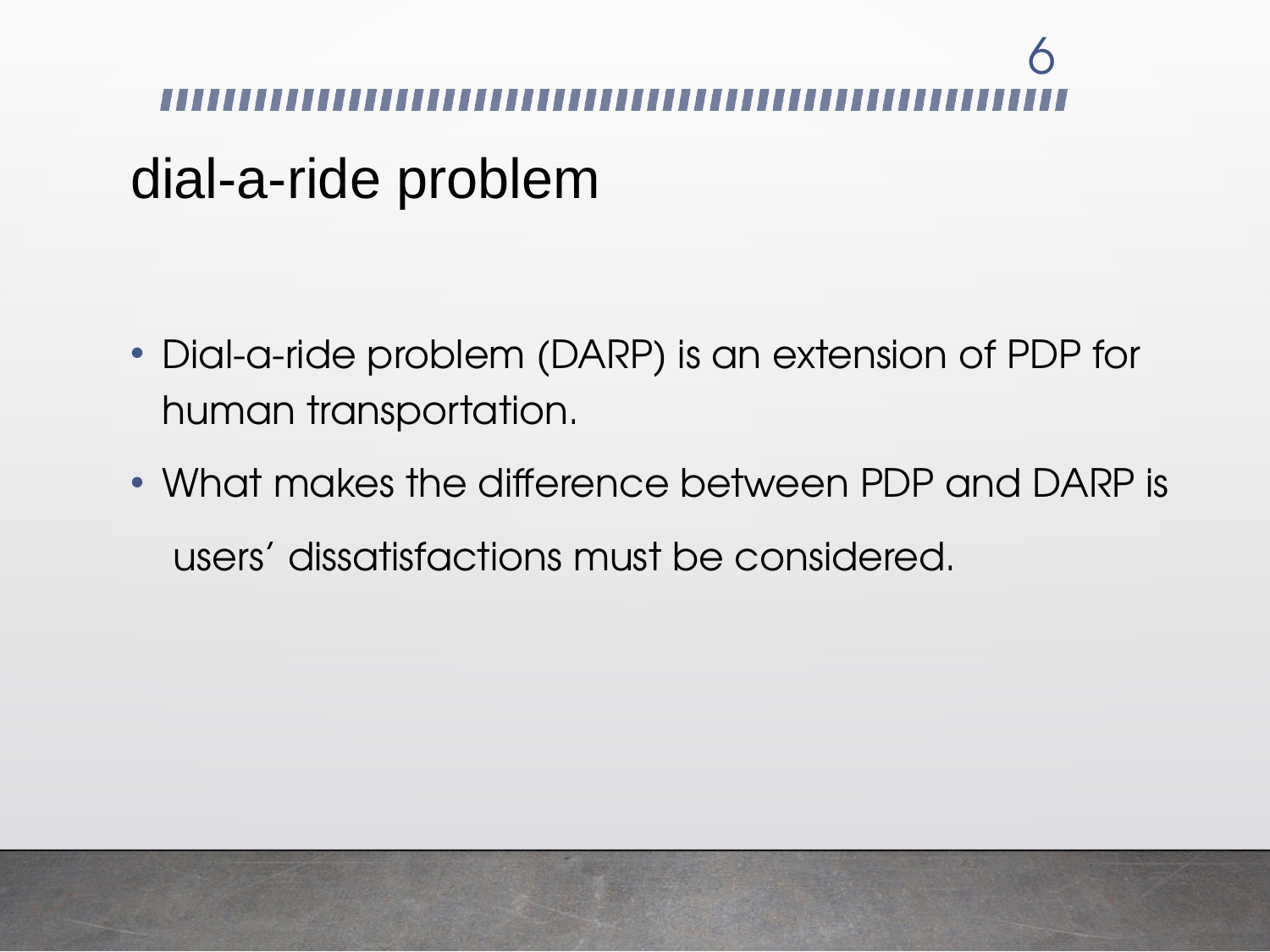

6
# dial-a-ride problem
Dial-a-ride problem (DARP) is an extension of PDP for human transportation.
What makes the difference between PDP and DARP is
    users’ dissatisfactions must be considered.